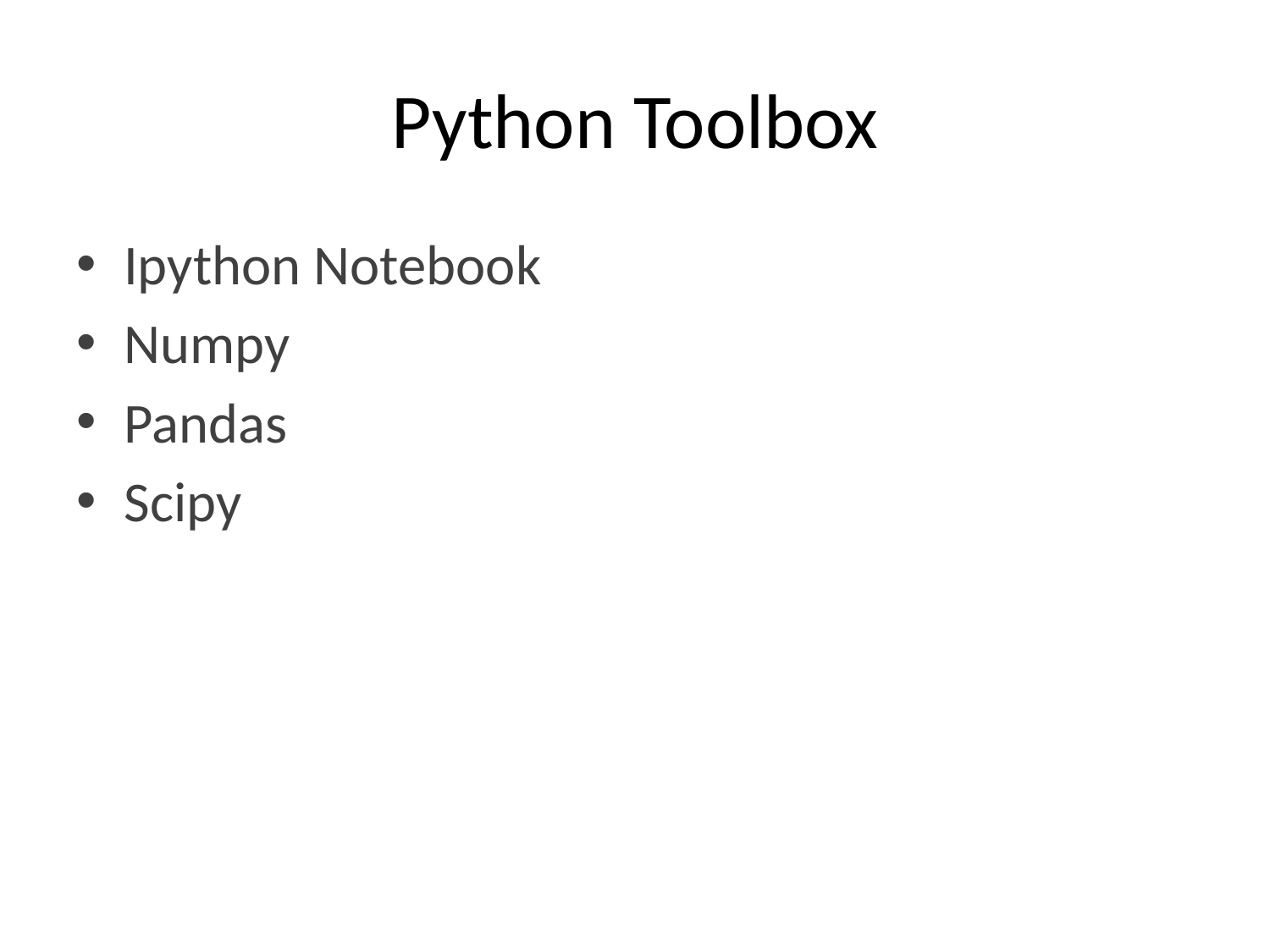

# Python Toolbox
Ipython Notebook
Numpy
Pandas
Scipy